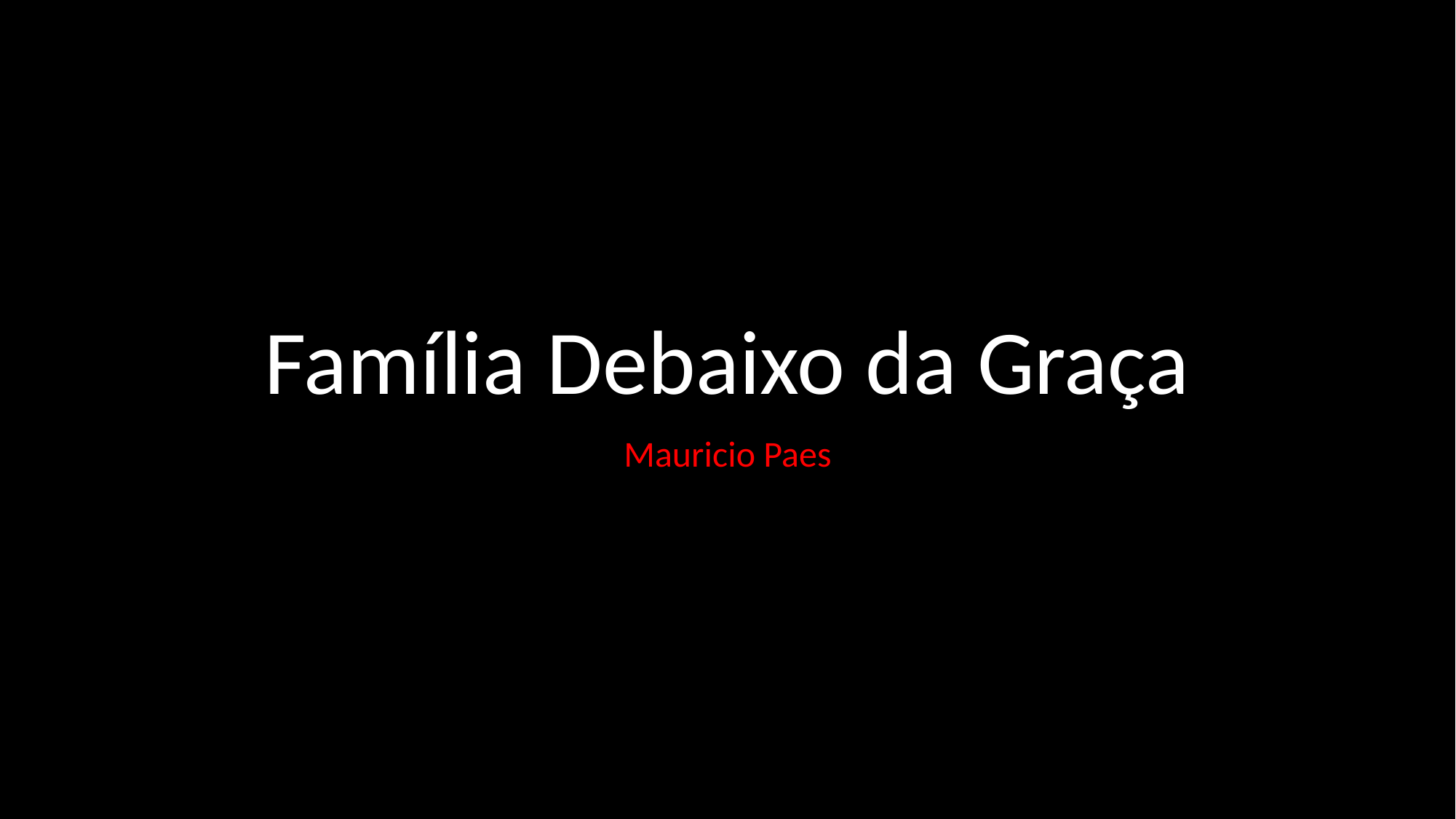

# Família Debaixo da Graça
Mauricio Paes